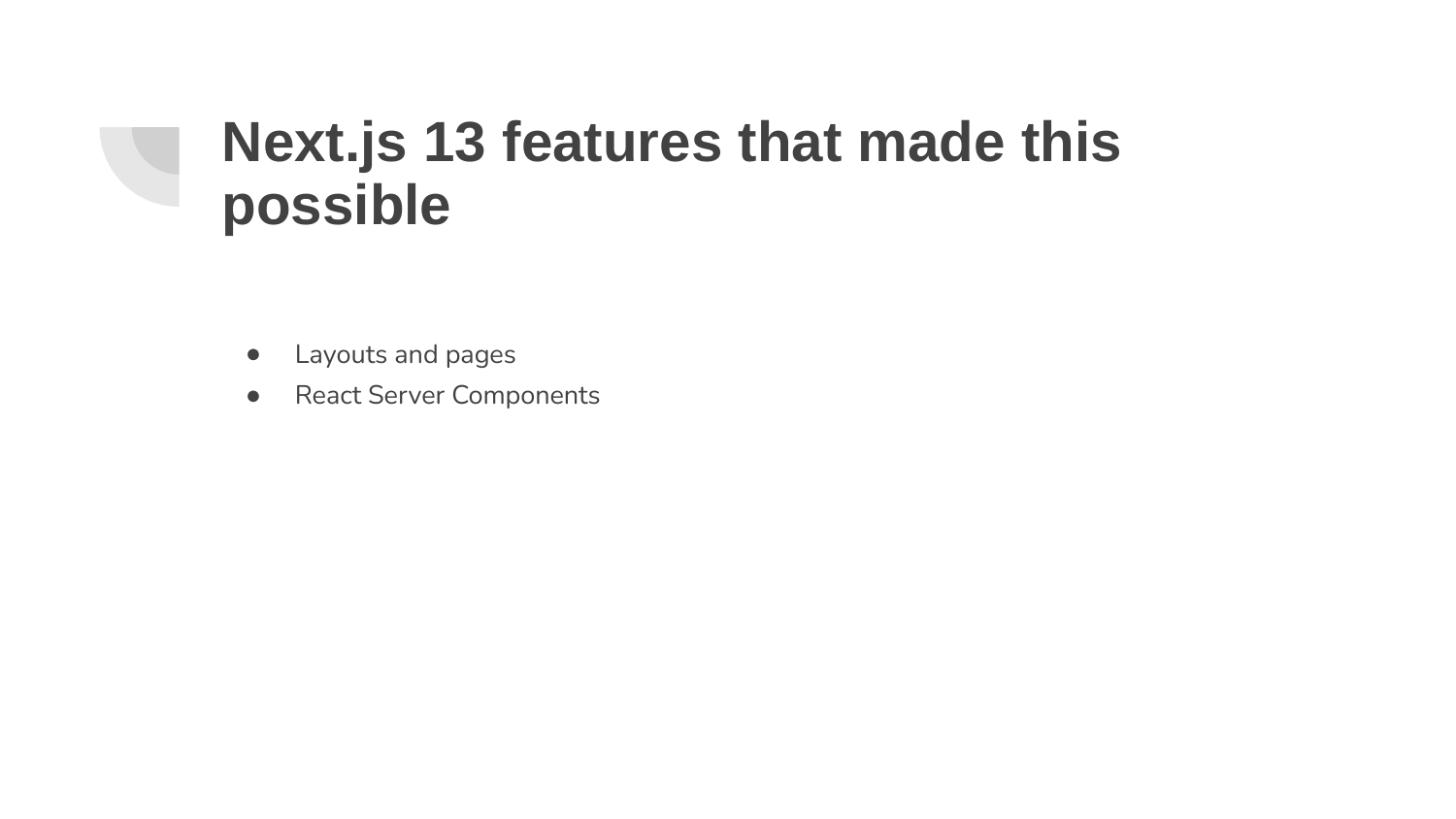

# Next.js 13 features that made this possible
Layouts and pages
React Server Components